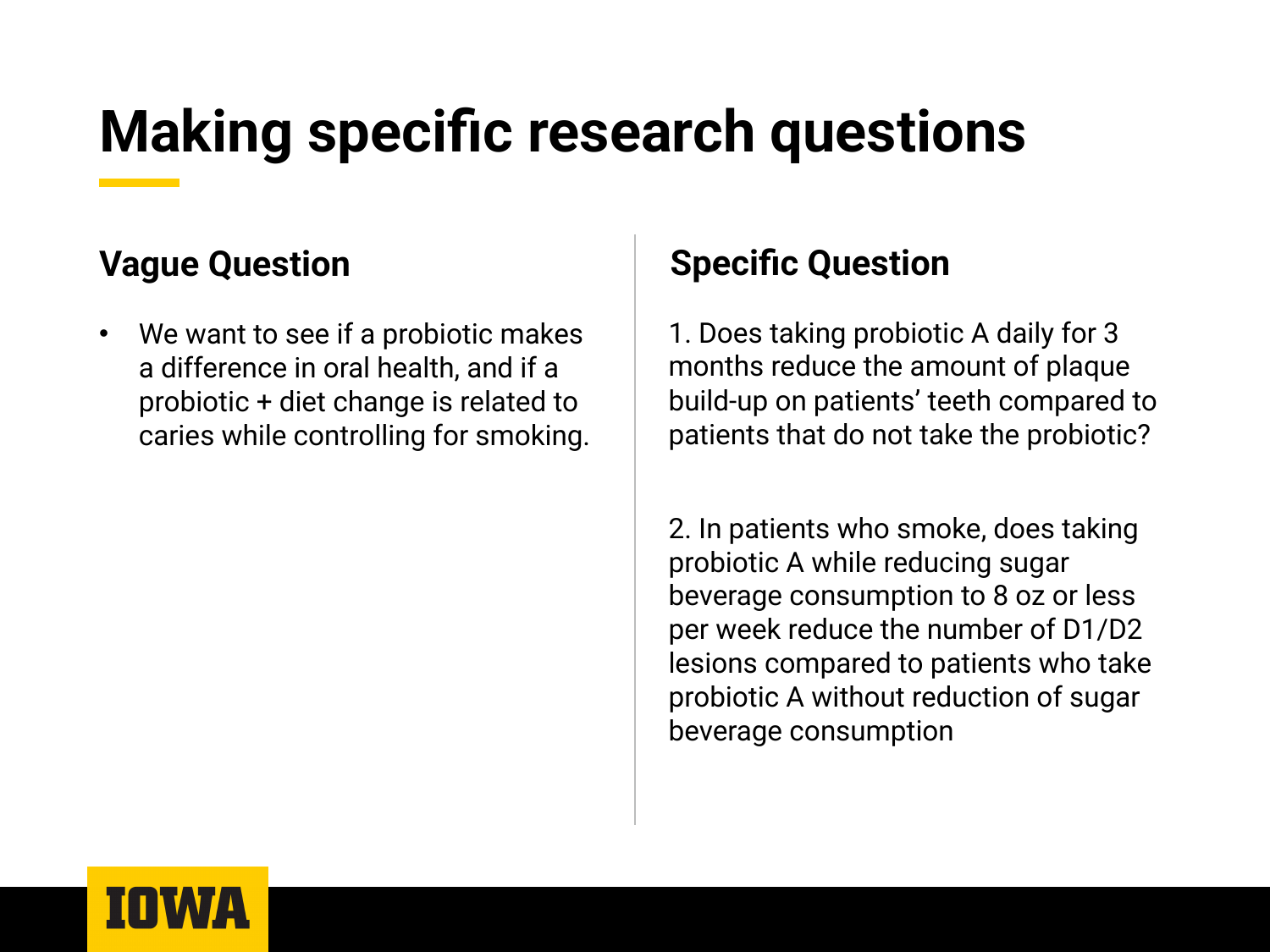

# Making specific research questions
Specific Question
Vague Question
1. Does taking probiotic A daily for 3 months reduce the amount of plaque build-up on patients’ teeth compared to patients that do not take the probiotic?

2. In patients who smoke, does taking probiotic A while reducing sugar beverage consumption to 8 oz or less per week reduce the number of D1/D2 lesions compared to patients who take probiotic A without reduction of sugar beverage consumption
We want to see if a probiotic makes a difference in oral health, and if a probiotic + diet change is related to caries while controlling for smoking.